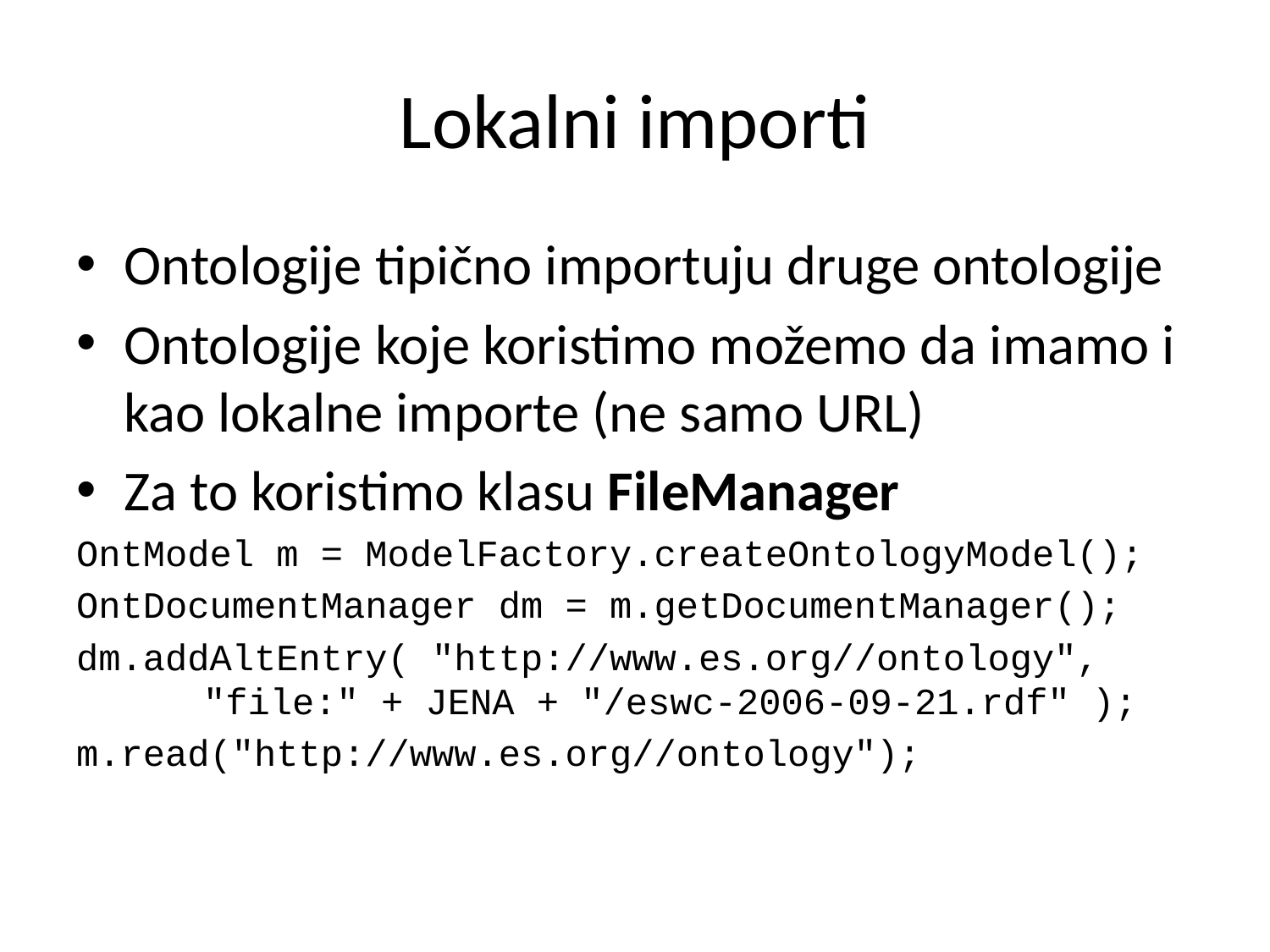

# Lokalni importi
Ontologije tipično importuju druge ontologije
Ontologije koje koristimo možemo da imamo i kao lokalne importe (ne samo URL)
Za to koristimo klasu FileManager
OntModel m = ModelFactory.createOntologyModel();
OntDocumentManager dm = m.getDocumentManager();
dm.addAltEntry( "http://www.es.org//ontology",   	"file:" + JENA + "/eswc-2006-09-21.rdf" );
m.read("http://www.es.org//ontology");